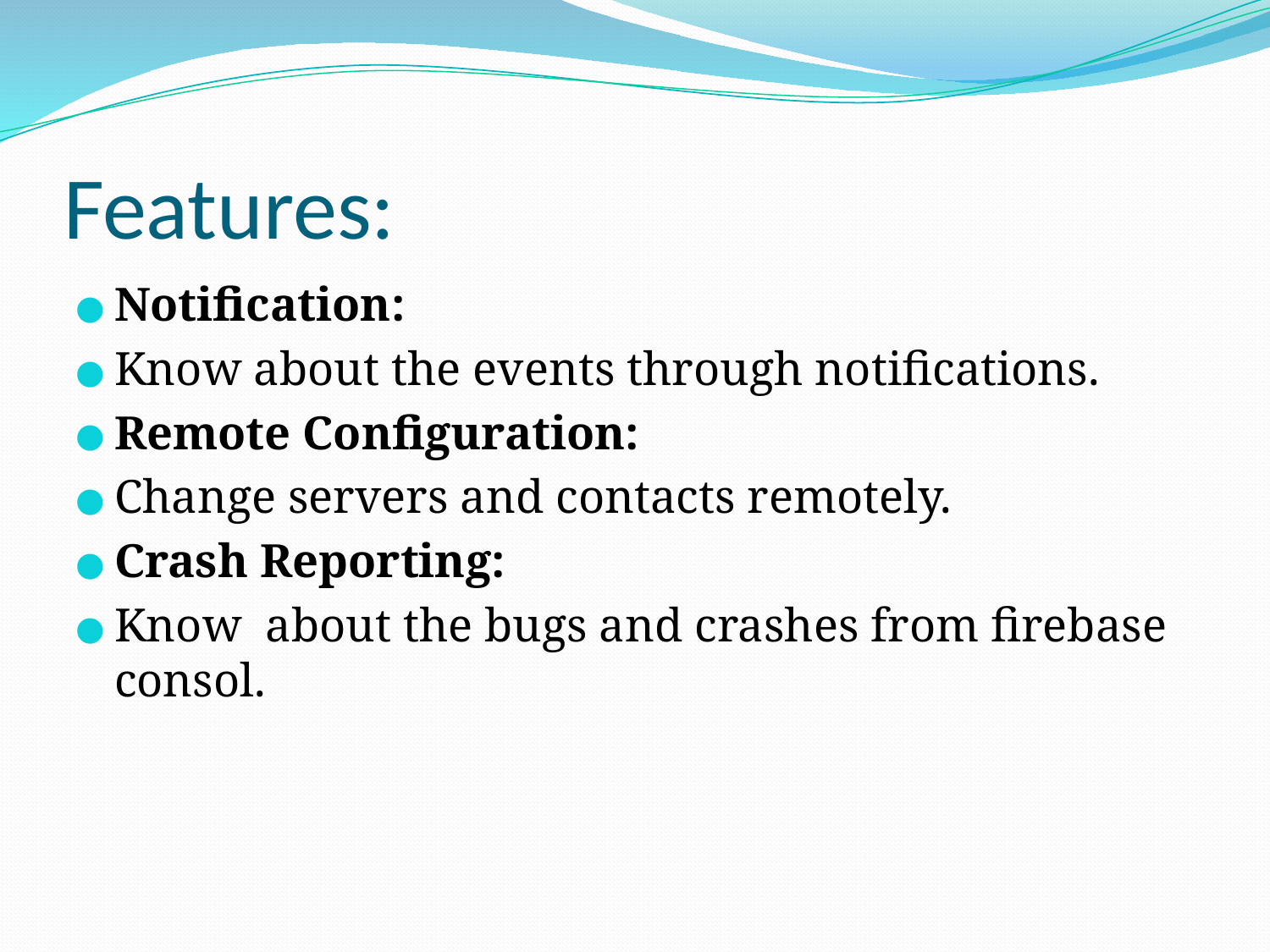

# Features:
Notification:
Know about the events through notifications.
Remote Configuration:
Change servers and contacts remotely.
Crash Reporting:
Know  about the bugs and crashes from firebase consol.